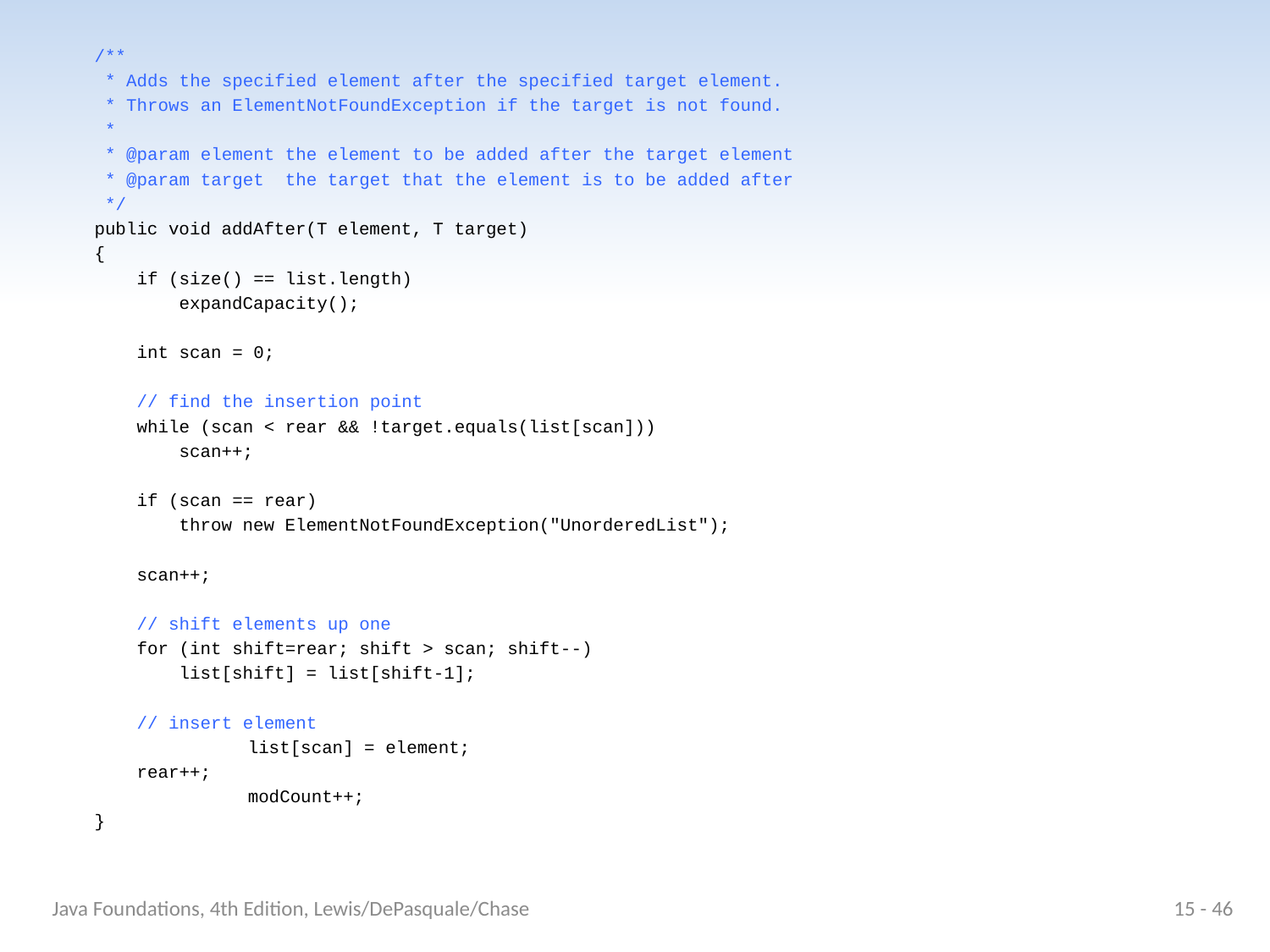

/**
     * Adds the specified element after the specified target element.
     * Throws an ElementNotFoundException if the target is not found.
     *
     * @param element the element to be added after the target element
     * @param target  the target that the element is to be added after
     */
    public void addAfter(T element, T target)
    {
        if (size() == list.length)
            expandCapacity();

        int scan = 0;

        // find the insertion point
        while (scan < rear && !target.equals(list[scan]))
            scan++;

        if (scan == rear)
            throw new ElementNotFoundException("UnorderedList");

        scan++;

        // shift elements up one
        for (int shift=rear; shift > scan; shift--)
            list[shift] = list[shift-1];

        // insert element
		  list[scan] = element;
        rear++;
		  modCount++;
    }
Java Foundations, 4th Edition, Lewis/DePasquale/Chase
15 - 46